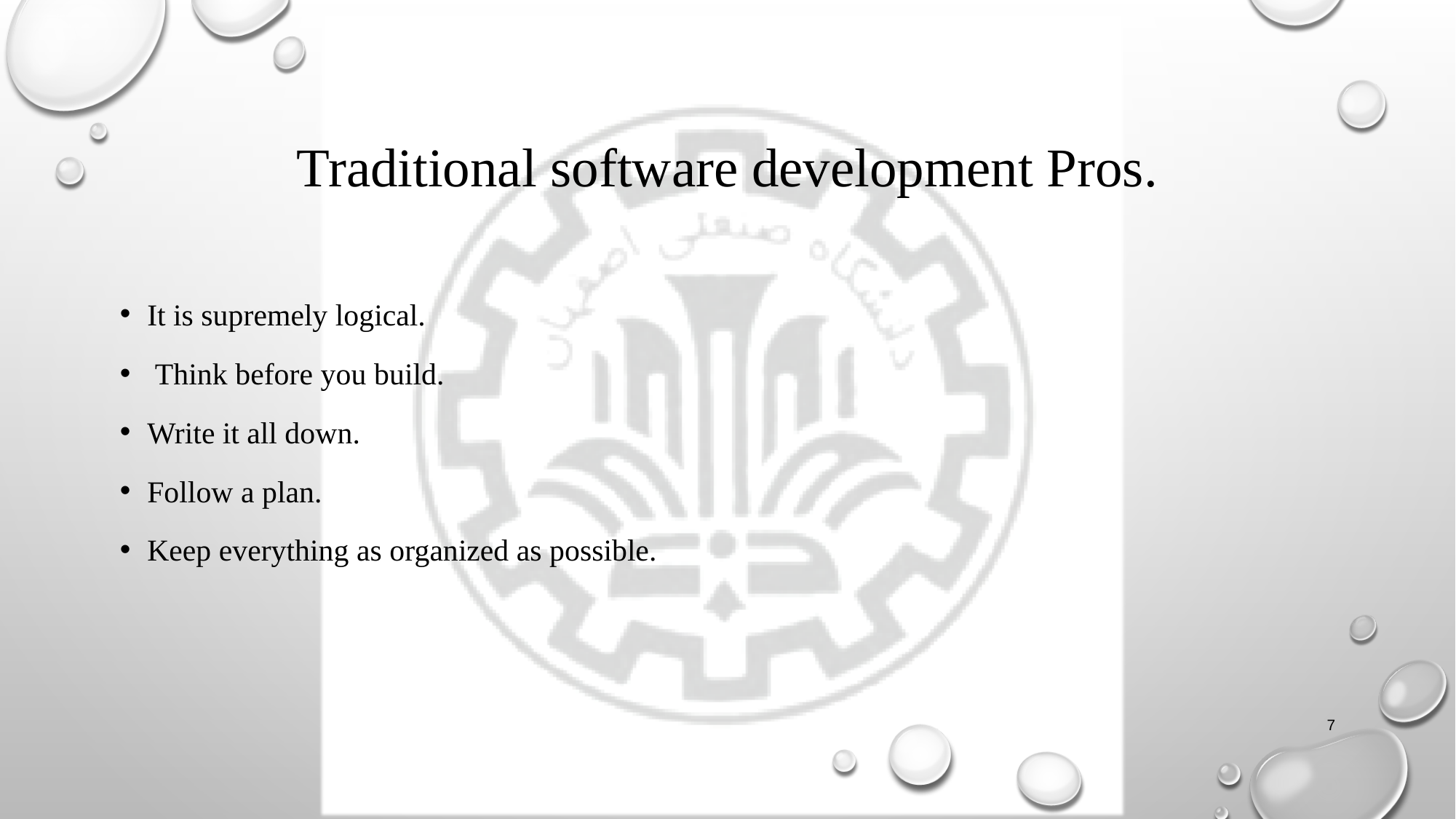

# Traditional software development Pros.
It is supremely logical.
 Think before you build.
Write it all down.
Follow a plan.
Keep everything as organized as possible.
7